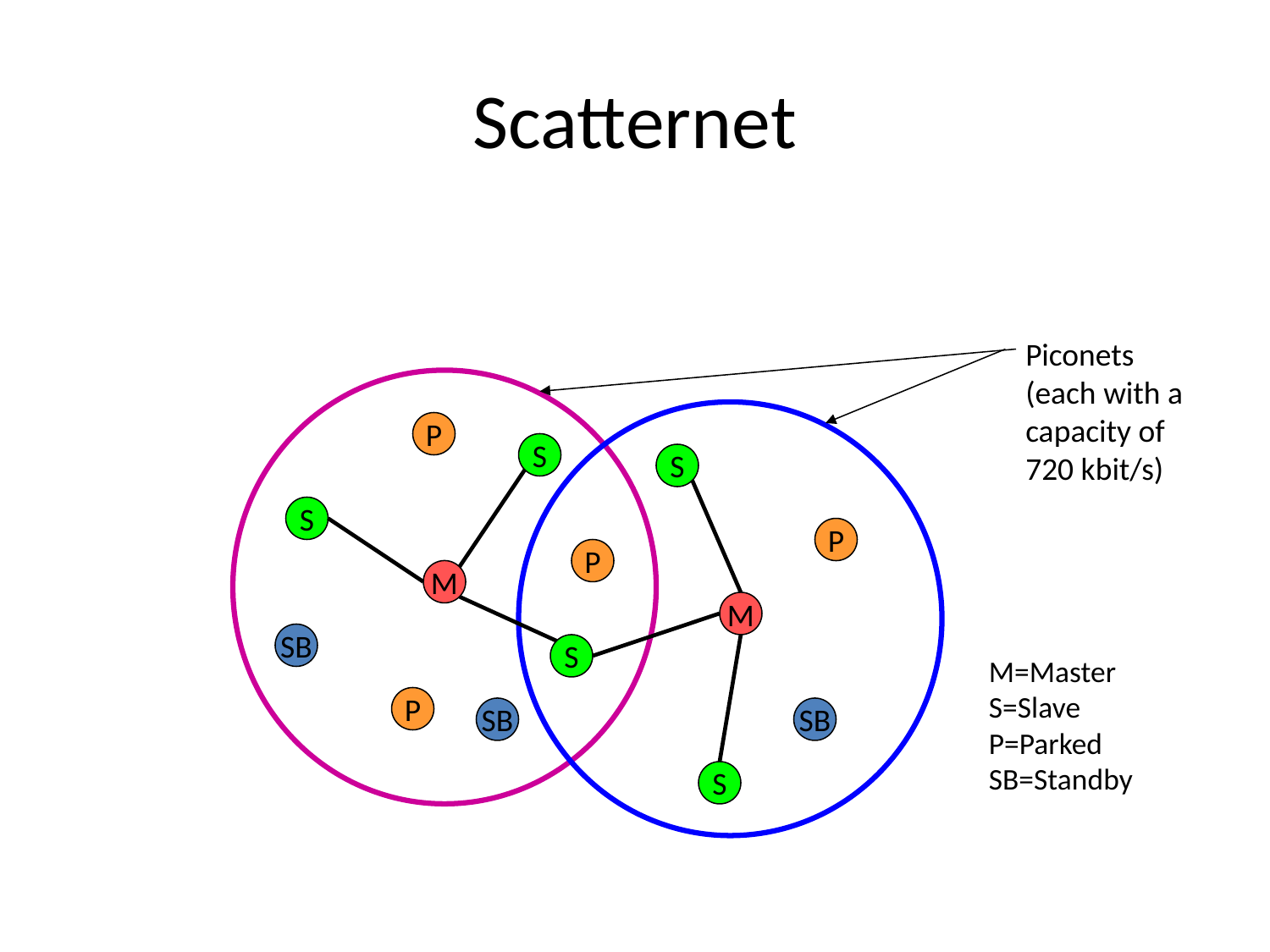

# Scatternet

Piconets
(each with a
capacity of
720 kbit/s)

P
S
S
S
P
P
M
M
SB
S
M=Master
S=Slave
P=Parked
SB=Standby
P
SB
SB
S